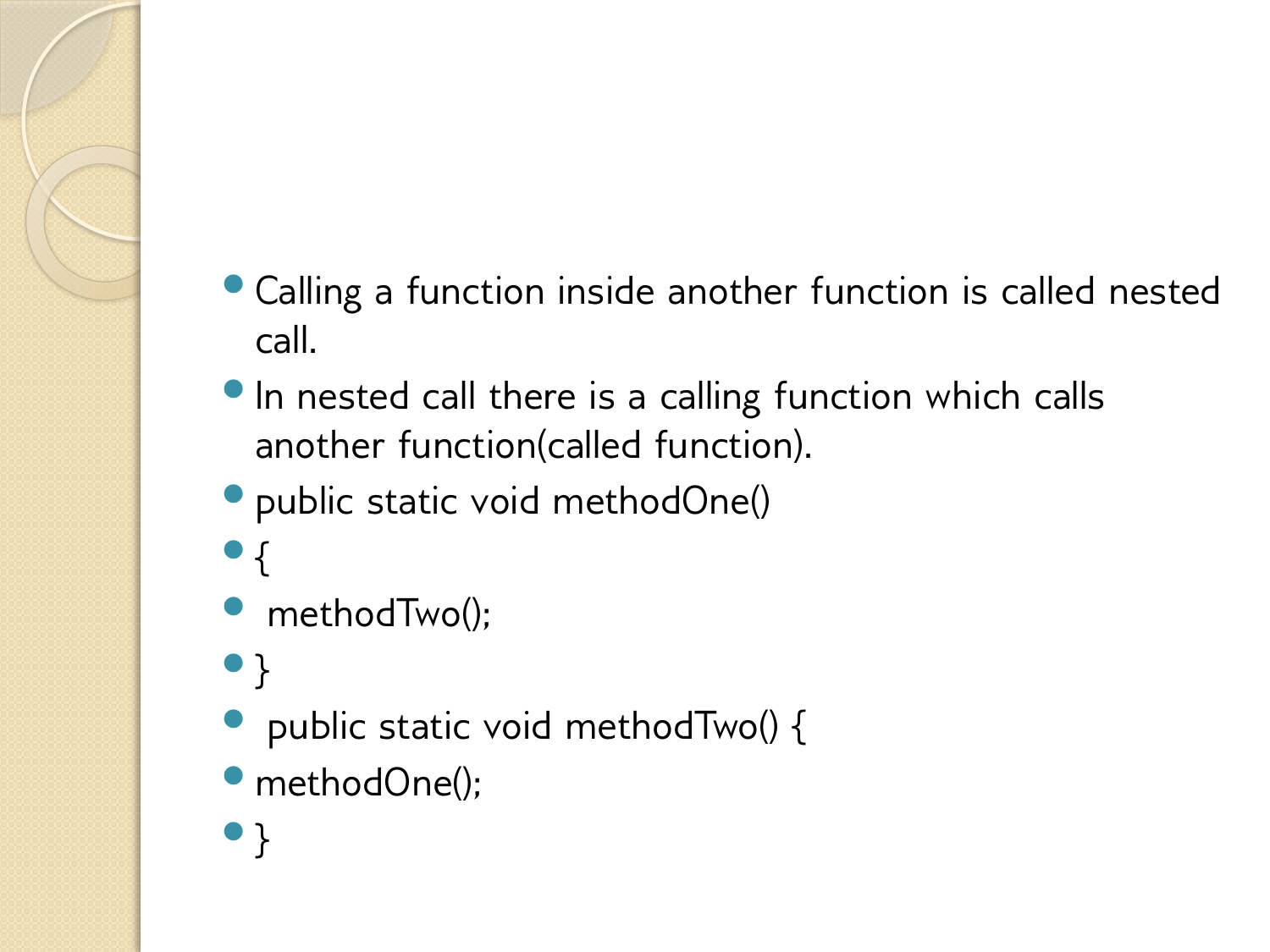

#

Calling a function inside another function is called nested call.
In nested call there is a calling function which calls another function(called function).
public static void methodOne()
{
 methodTwo();
}
 public static void methodTwo() {
methodOne();
}